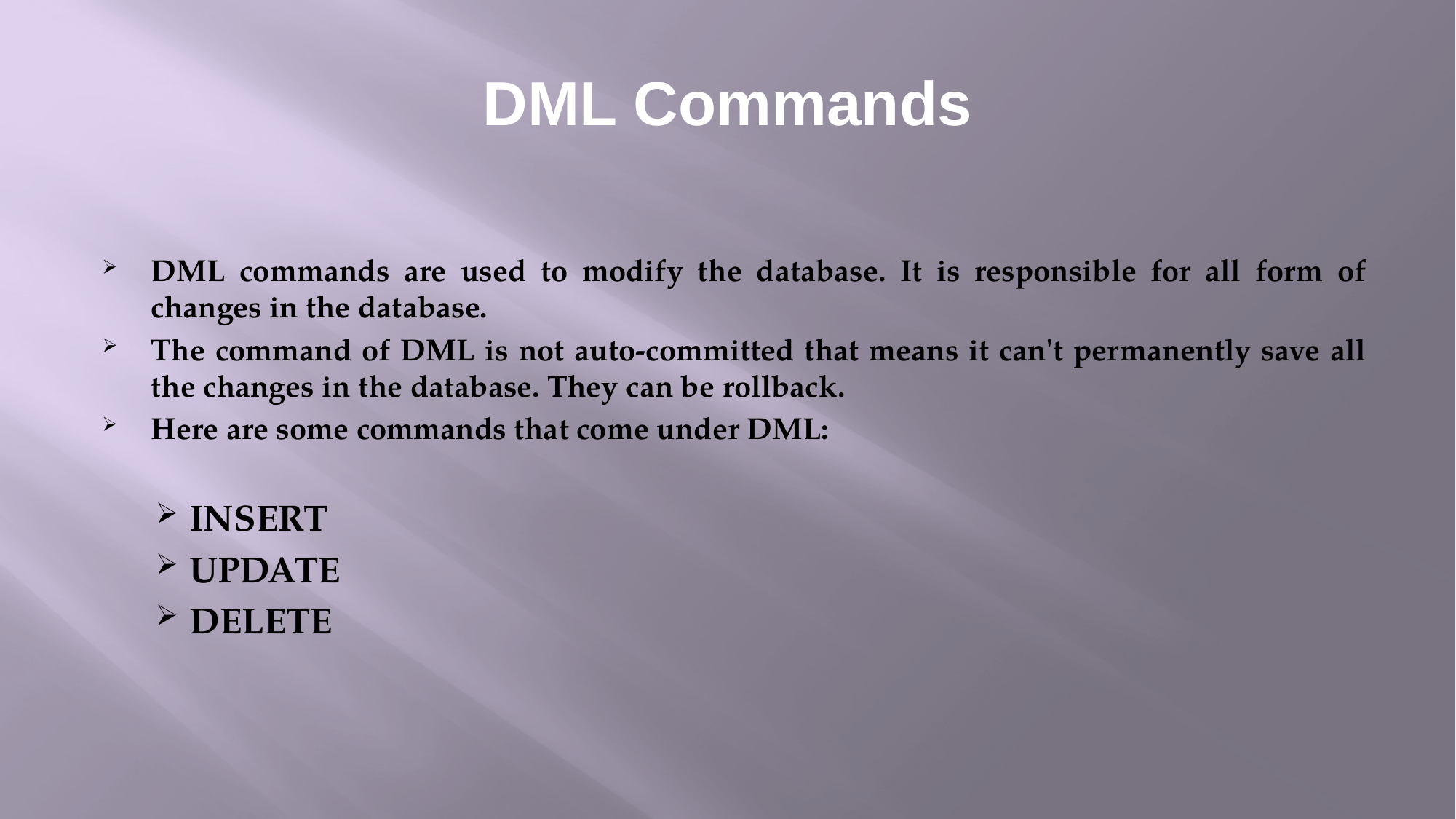

# DML Commands
DML commands are used to modify the database. It is responsible for all form of changes in the database.
The command of DML is not auto-committed that means it can't permanently save all the changes in the database. They can be rollback.
Here are some commands that come under DML:

INSERT
UPDATE
DELETE